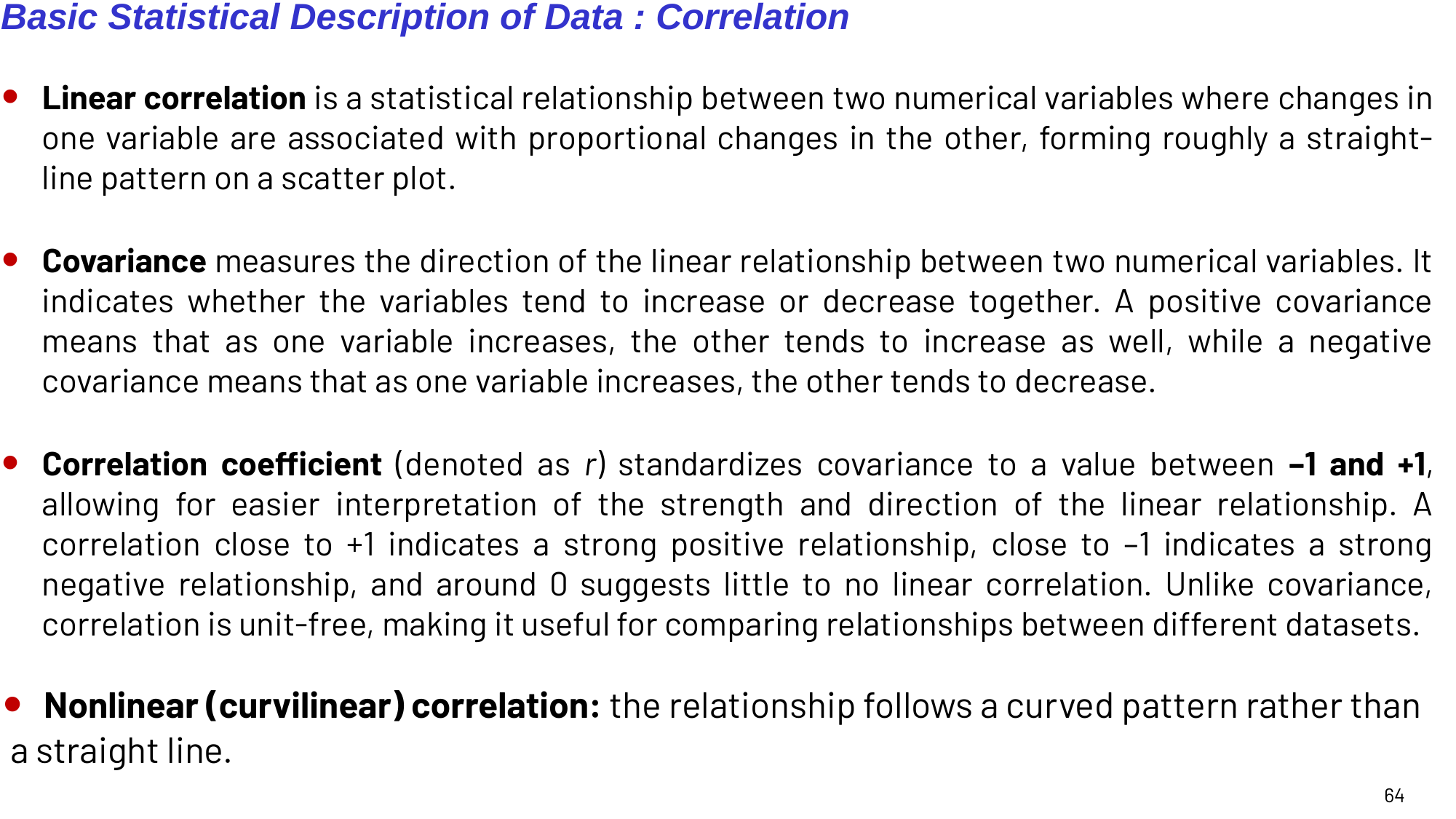

Basic Statistical Description of Data : Correlation
Linear correlation is a statistical relationship between two numerical variables where changes in one variable are associated with proportional changes in the other, forming roughly a straight-line pattern on a scatter plot.

Covariance measures the direction of the linear relationship between two numerical variables. It indicates whether the variables tend to increase or decrease together. A positive covariance means that as one variable increases, the other tends to increase as well, while a negative covariance means that as one variable increases, the other tends to decrease.

Correlation coefficient (denoted as r) standardizes covariance to a value between –1 and +1, allowing for easier interpretation of the strength and direction of the linear relationship. A correlation close to +1 indicates a strong positive relationship, close to –1 indicates a strong negative relationship, and around 0 suggests little to no linear correlation. Unlike covariance, correlation is unit-free, making it useful for comparing relationships between different datasets.

Nonlinear (curvilinear) correlation: the relationship follows a curved pattern rather than
 a straight line.
64